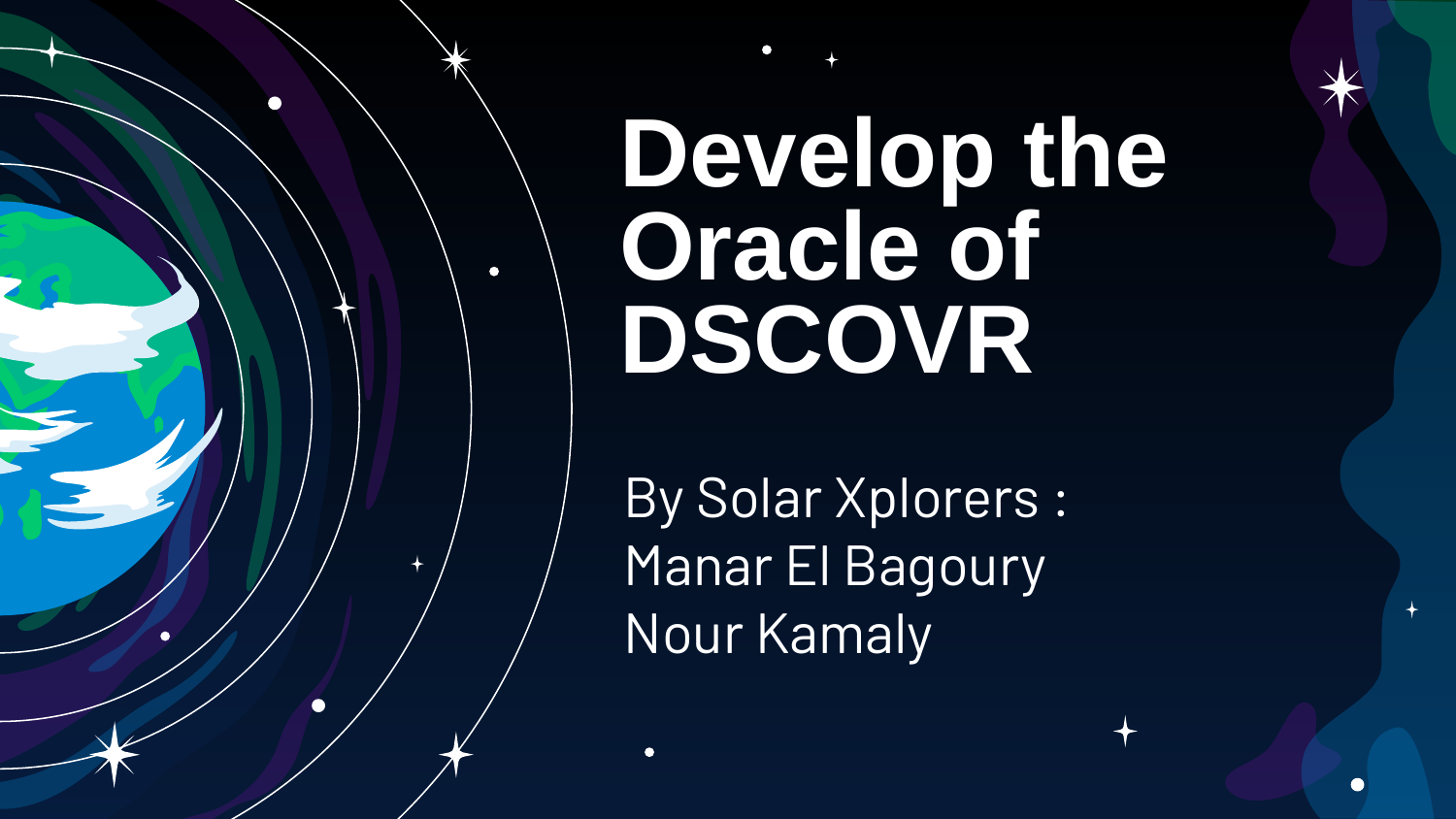

# Develop the Oracle of DSCOVR

By Solar Xplorers :
Manar El Bagoury
Nour Kamaly